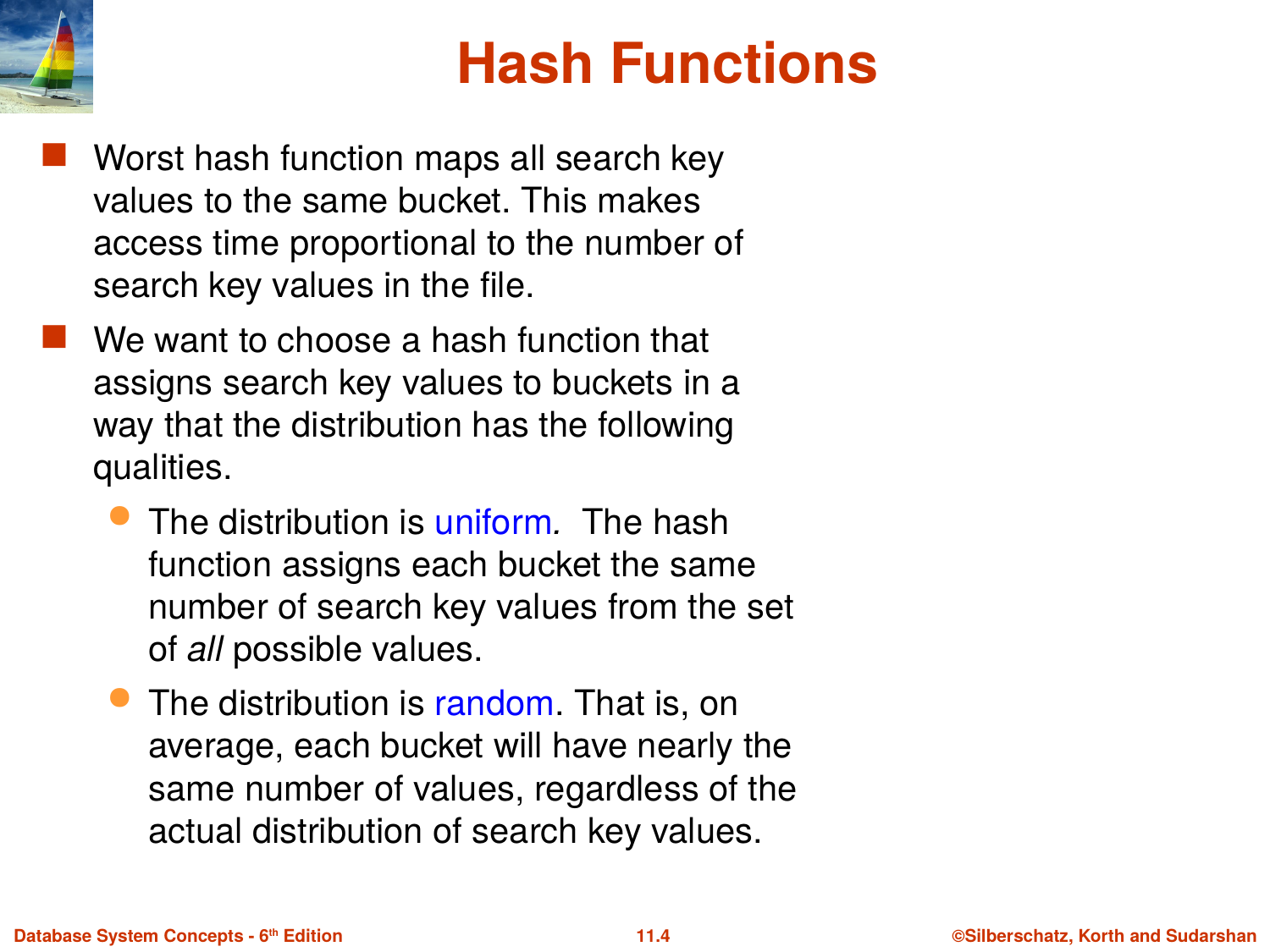

# Hash Functions
Worst hash function maps all search key values to the same bucket. This makes access time proportional to the number of search key values in the file.
We want to choose a hash function that assigns search key values to buckets in a way that the distribution has the following qualities.
The distribution is uniform.  The hash function assigns each bucket the same number of search key values from the set of all possible values.
The distribution is random. That is, on average, each bucket will have nearly the same number of values, regardless of the actual distribution of search key values.